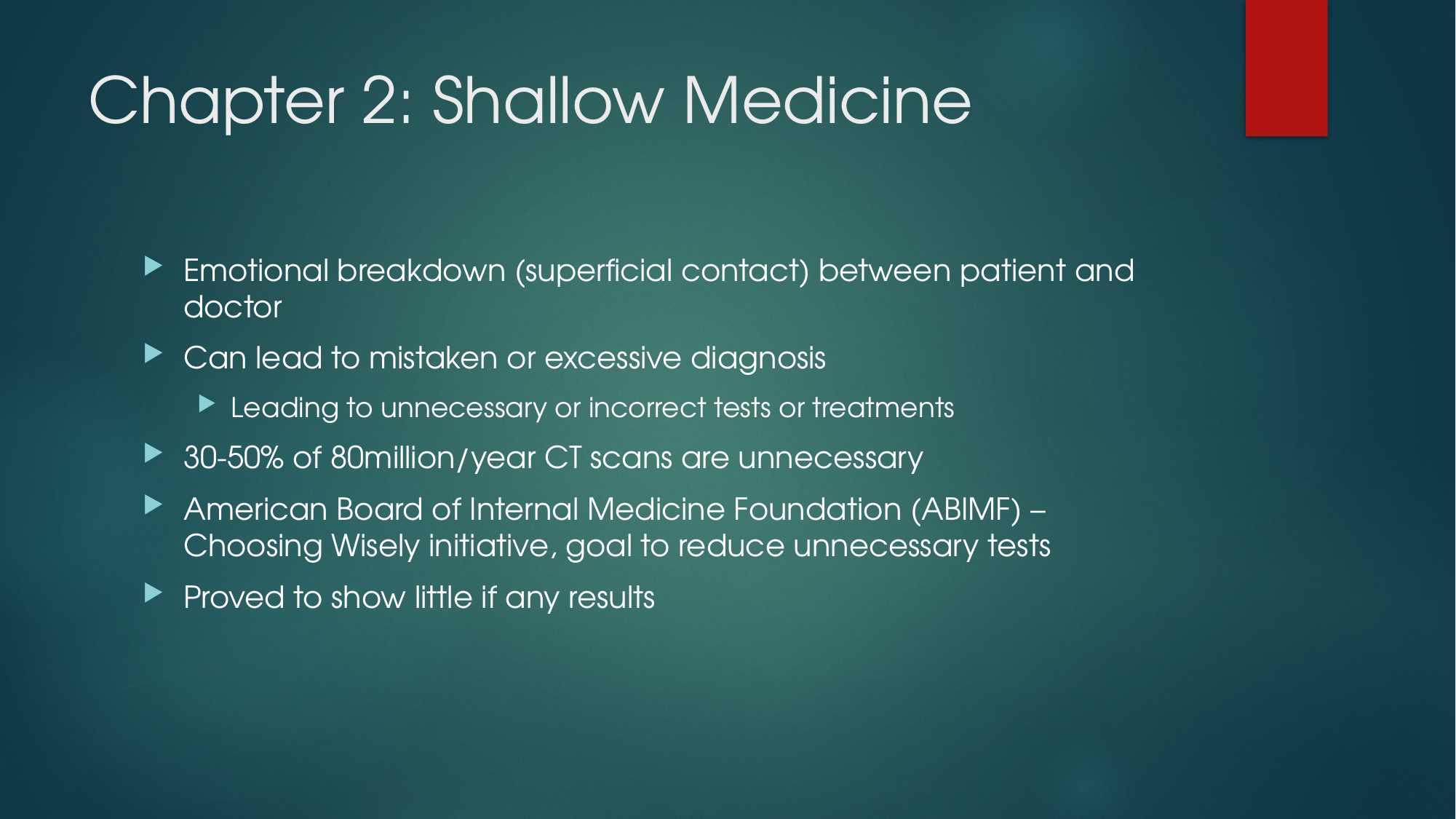

# Chapter 2: Shallow Medicine
Emotional breakdown (superficial contact) between patient and doctor
Can lead to mistaken or excessive diagnosis
Leading to unnecessary or incorrect tests or treatments
30-50% of 80million/year CT scans are unnecessary
American Board of Internal Medicine Foundation (ABIMF) – Choosing Wisely initiative, goal to reduce unnecessary tests
Proved to show little if any results